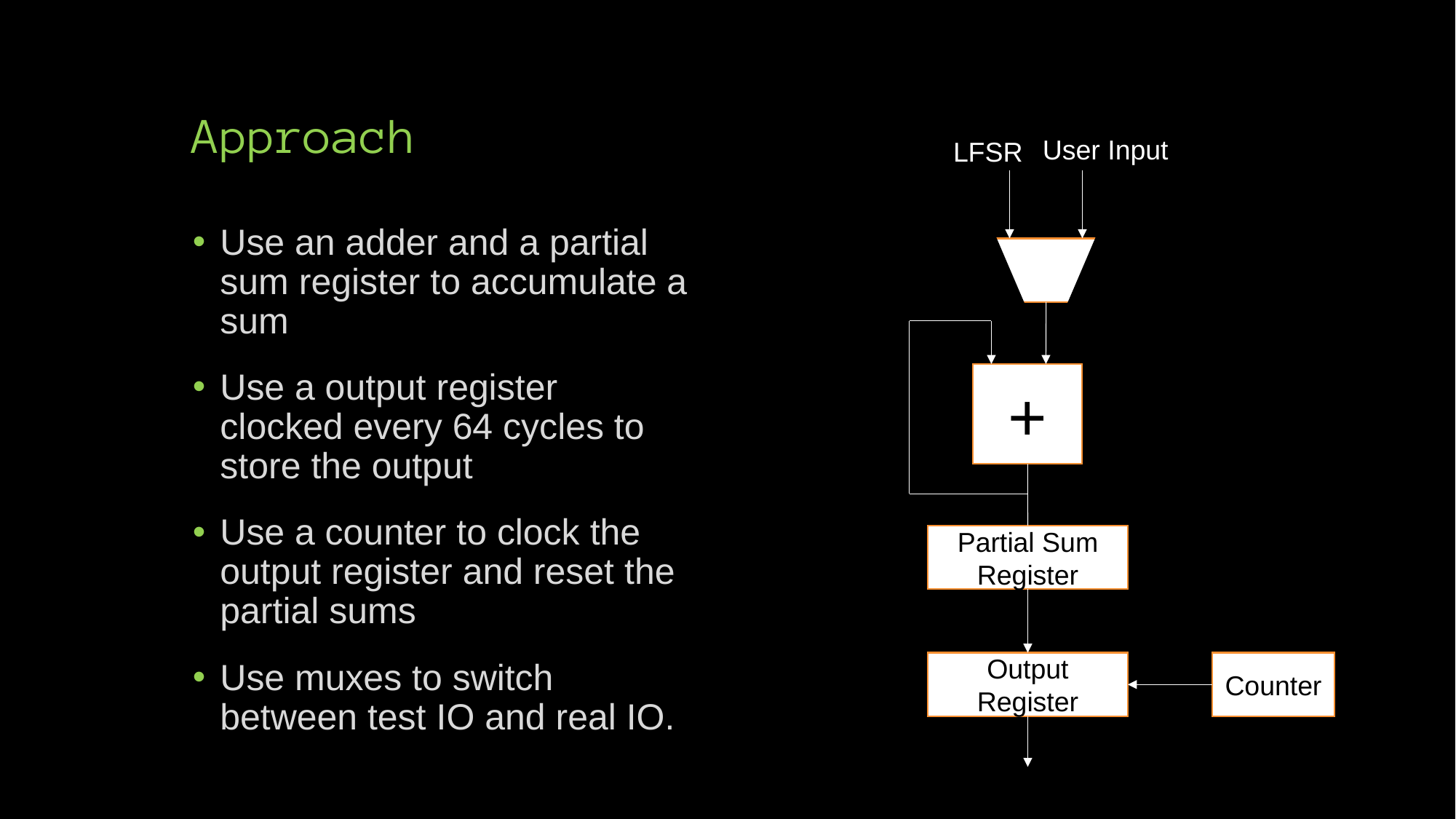

# Approach
User Input
LFSR
Use an adder and a partial sum register to accumulate a sum
Use a output register clocked every 64 cycles to store the output
Use a counter to clock the output register and reset the partial sums
Use muxes to switch between test IO and real IO.

+
Partial Sum Register
Output Register
Counter